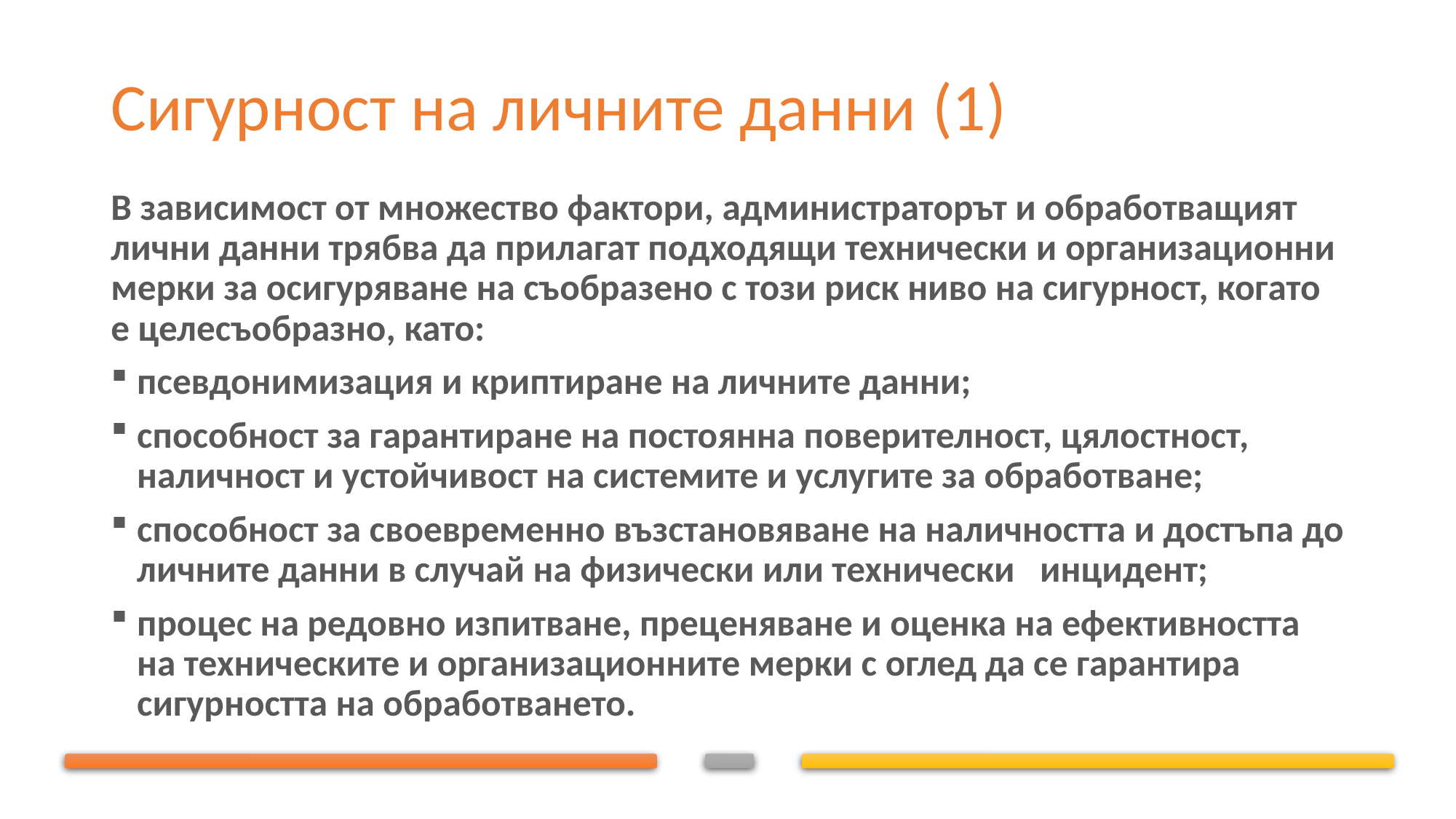

# Сигурност на личните данни (1)
В зависимост от множество фактори, администраторът и обработващият лични данни трябва да прилагат подходящи технически и организационни мерки за осигуряване на съобразено с този риск ниво на сигурност, когато е целесъобразно, като:
псевдонимизация и криптиране на личните данни;
способност за гарантиране на постоянна поверителност, цялостност, наличност и устойчивост на системите и услугите за обработване;
способност за своевременно възстановяване на наличността и достъпа до личните данни в случай на физически или технически   инцидент;
процес на редовно изпитване, преценяване и оценка на ефективността на техническите и организационните мерки с оглед да се гарантира сигурността на обработването.